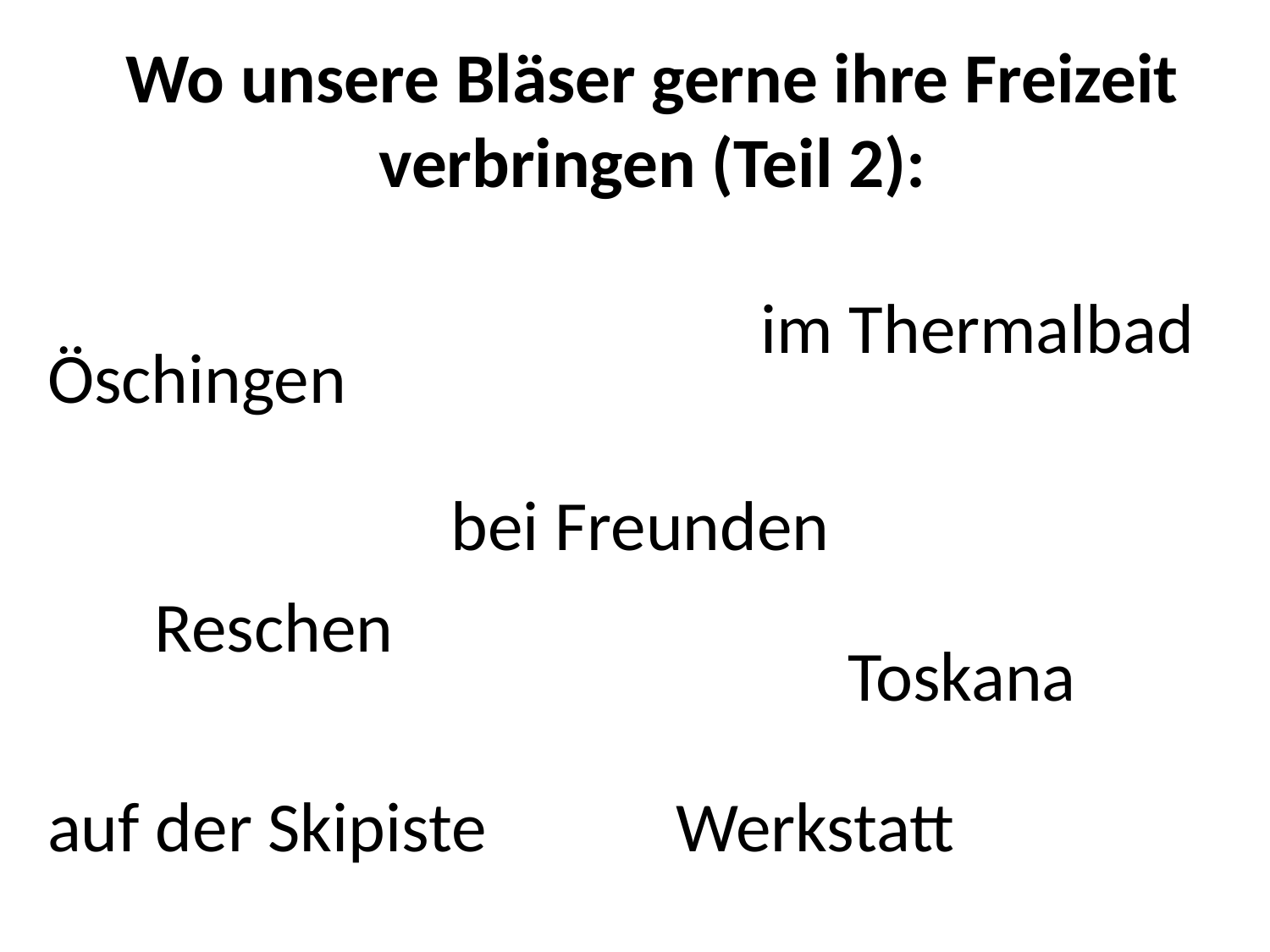

Wo unsere Bläser gerne ihre Freizeit verbringen (Teil 2):
im Thermalbad
Öschingen
bei Freunden
Reschen
Toskana
auf der Skipiste
Werkstatt